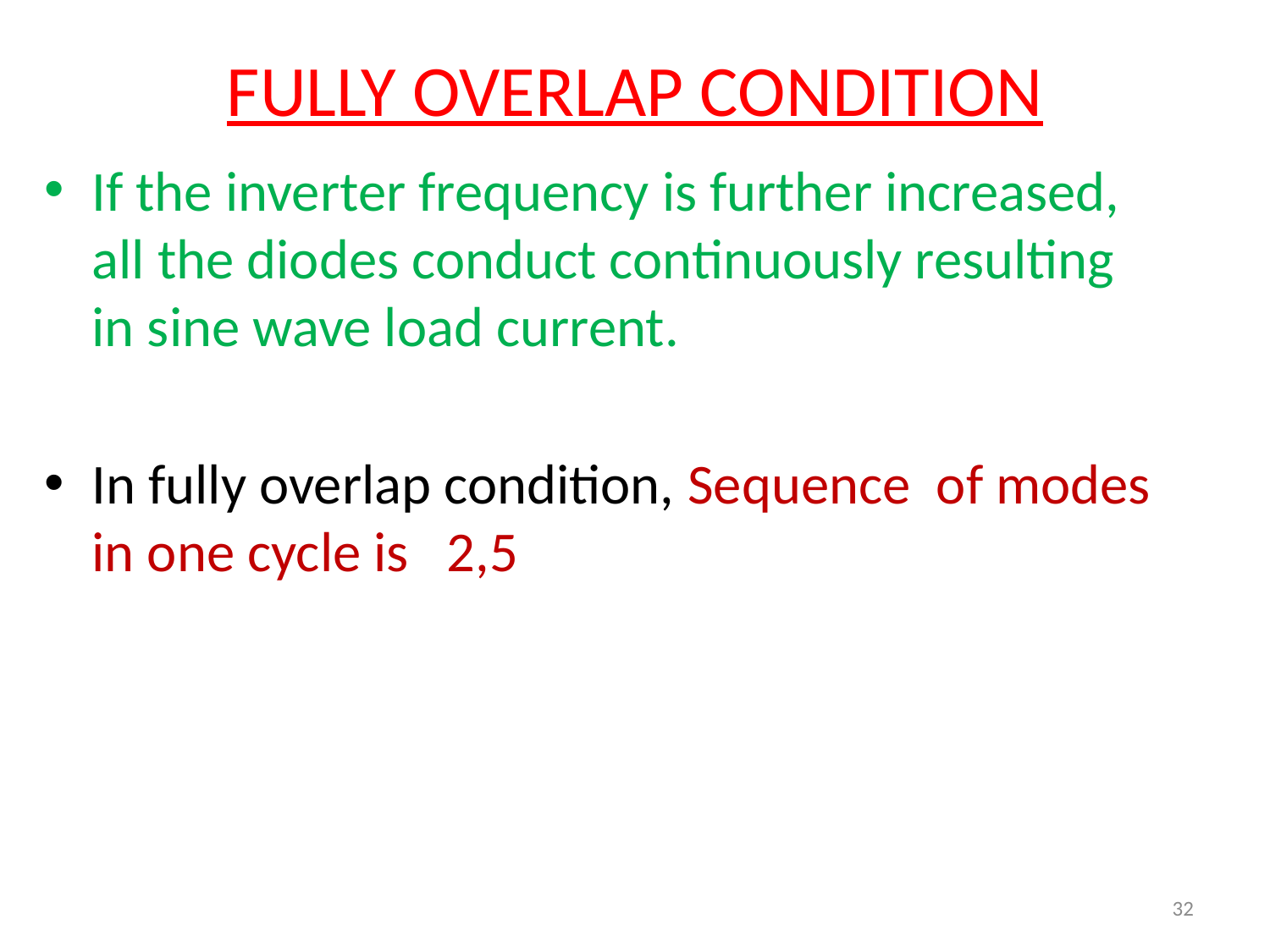

# FULLY OVERLAP CONDITION
If the inverter frequency is further increased,  all the diodes conduct continuously resulting in sine wave load current.

In fully overlap condition, Sequence  of modes in one cycle is   2,5

32